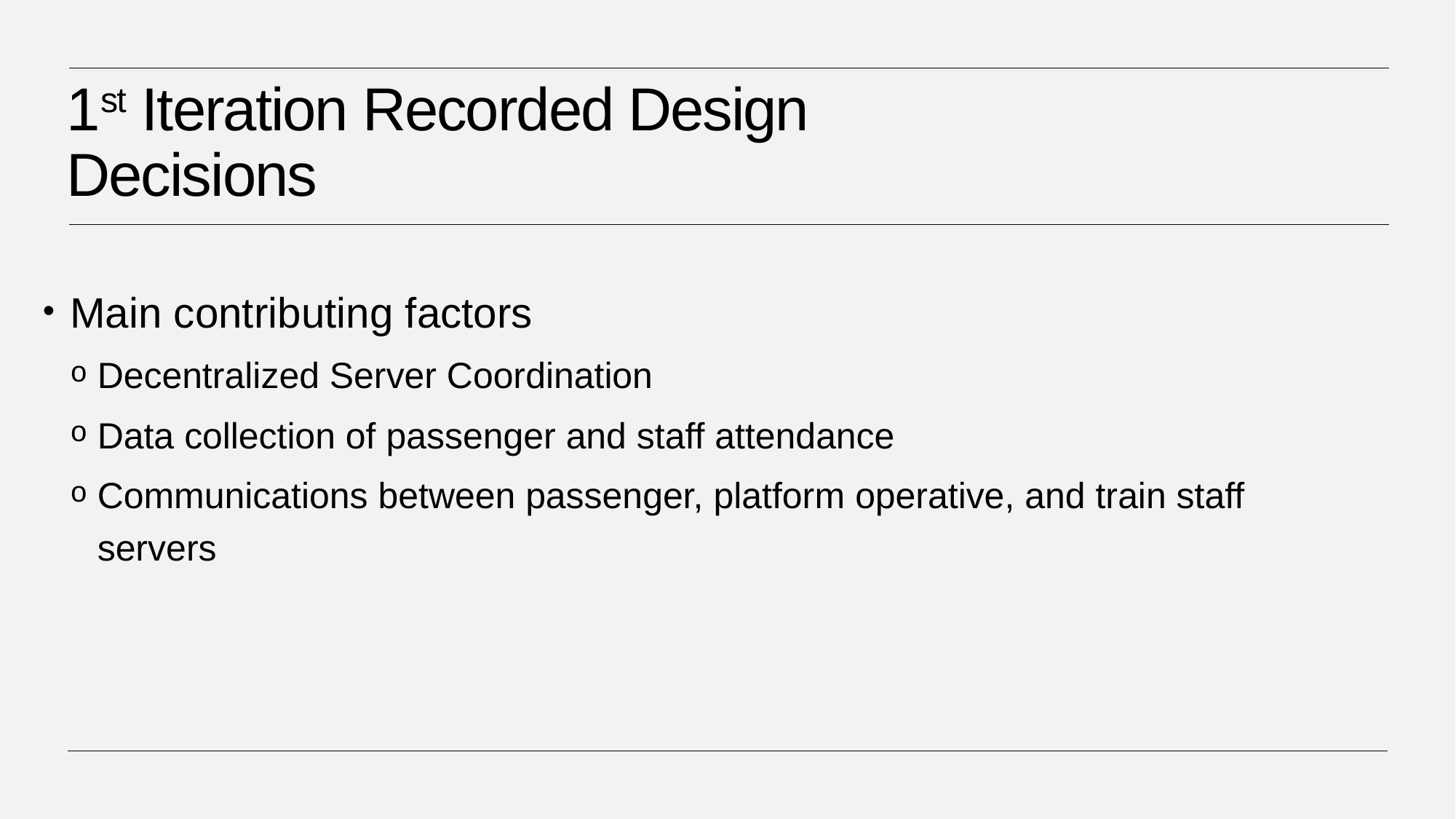

# 1st Iteration Recorded Design Decisions
Main contributing factors
Decentralized Server Coordination
Data collection of passenger and staff attendance
Communications between passenger, platform operative, and train staff servers